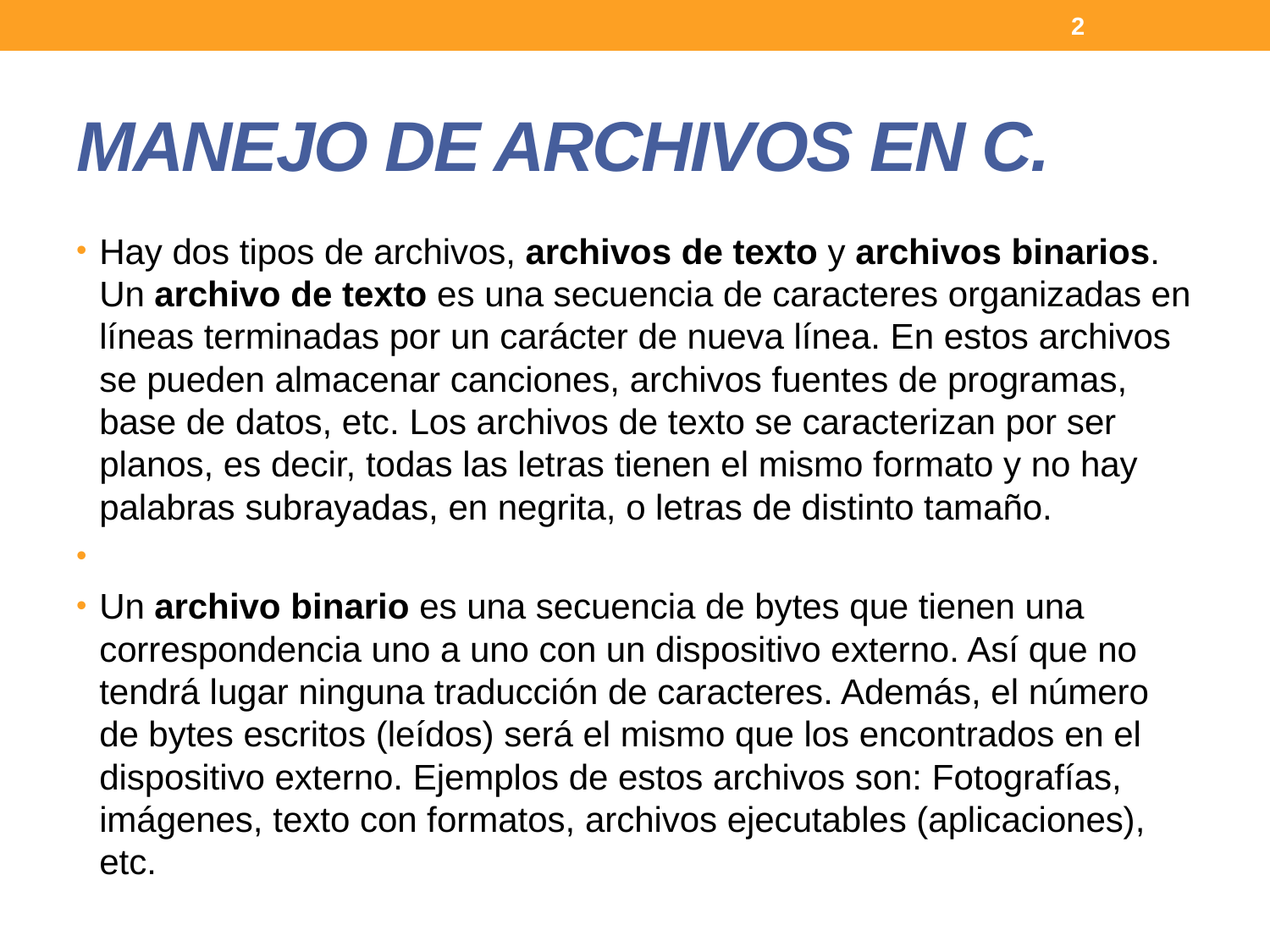

2
# MANEJO DE ARCHIVOS EN C.
Hay dos tipos de archivos, archivos de texto y archivos binarios. Un archivo de texto es una secuencia de caracteres organizadas en líneas terminadas por un carácter de nueva línea. En estos archivos se pueden almacenar canciones, archivos fuentes de programas, base de datos, etc. Los archivos de texto se caracterizan por ser planos, es decir, todas las letras tienen el mismo formato y no hay palabras subrayadas, en negrita, o letras de distinto tamaño.

Un archivo binario es una secuencia de bytes que tienen una correspondencia uno a uno con un dispositivo externo. Así que no tendrá lugar ninguna traducción de caracteres. Además, el número de bytes escritos (leídos) será el mismo que los encontrados en el dispositivo externo. Ejemplos de estos archivos son: Fotografías, imágenes, texto con formatos, archivos ejecutables (aplicaciones), etc.